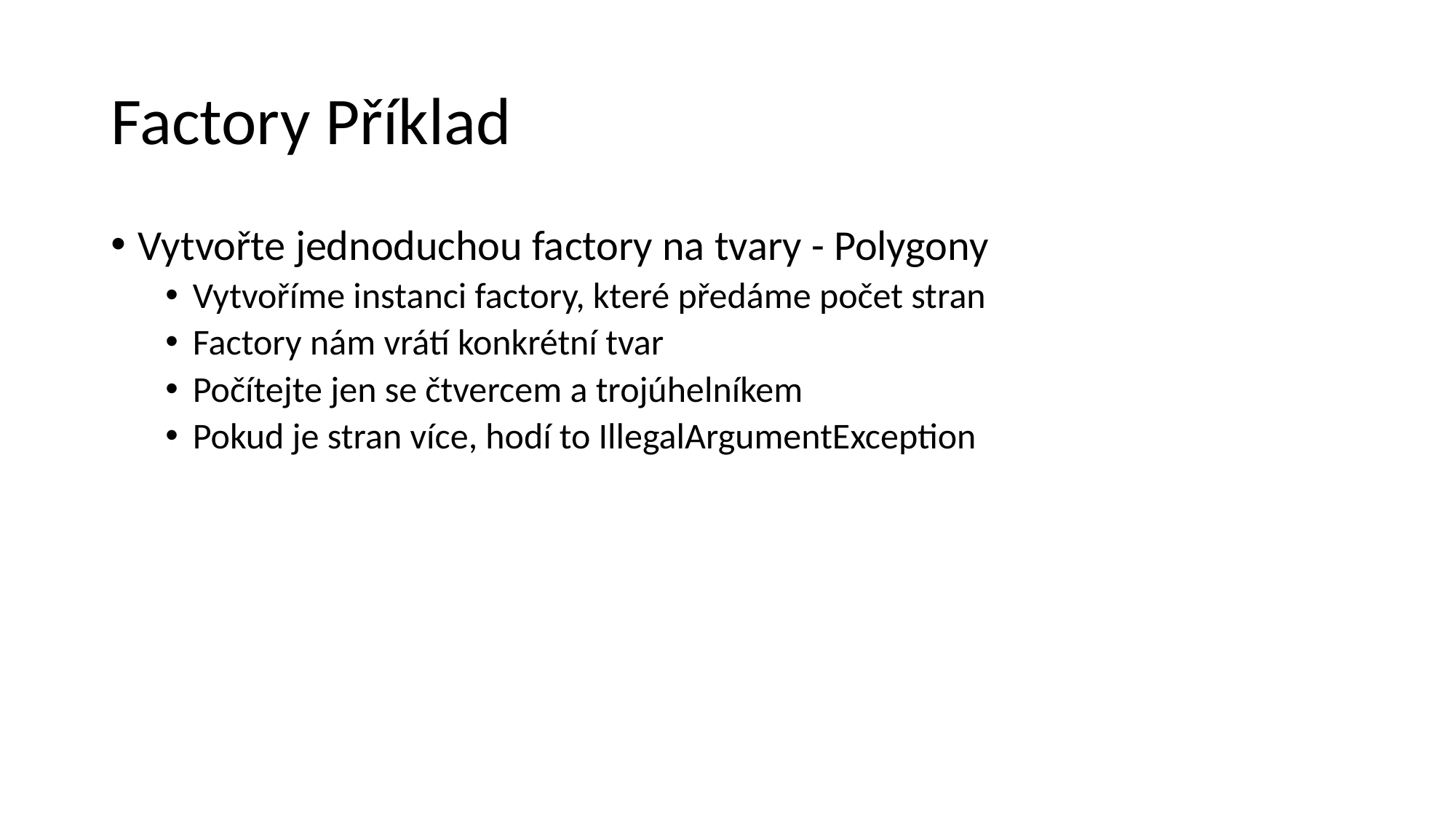

# Factory Příklad
Vytvořte jednoduchou factory na tvary - Polygony
Vytvoříme instanci factory, které předáme počet stran
Factory nám vrátí konkrétní tvar
Počítejte jen se čtvercem a trojúhelníkem
Pokud je stran více, hodí to IllegalArgumentException